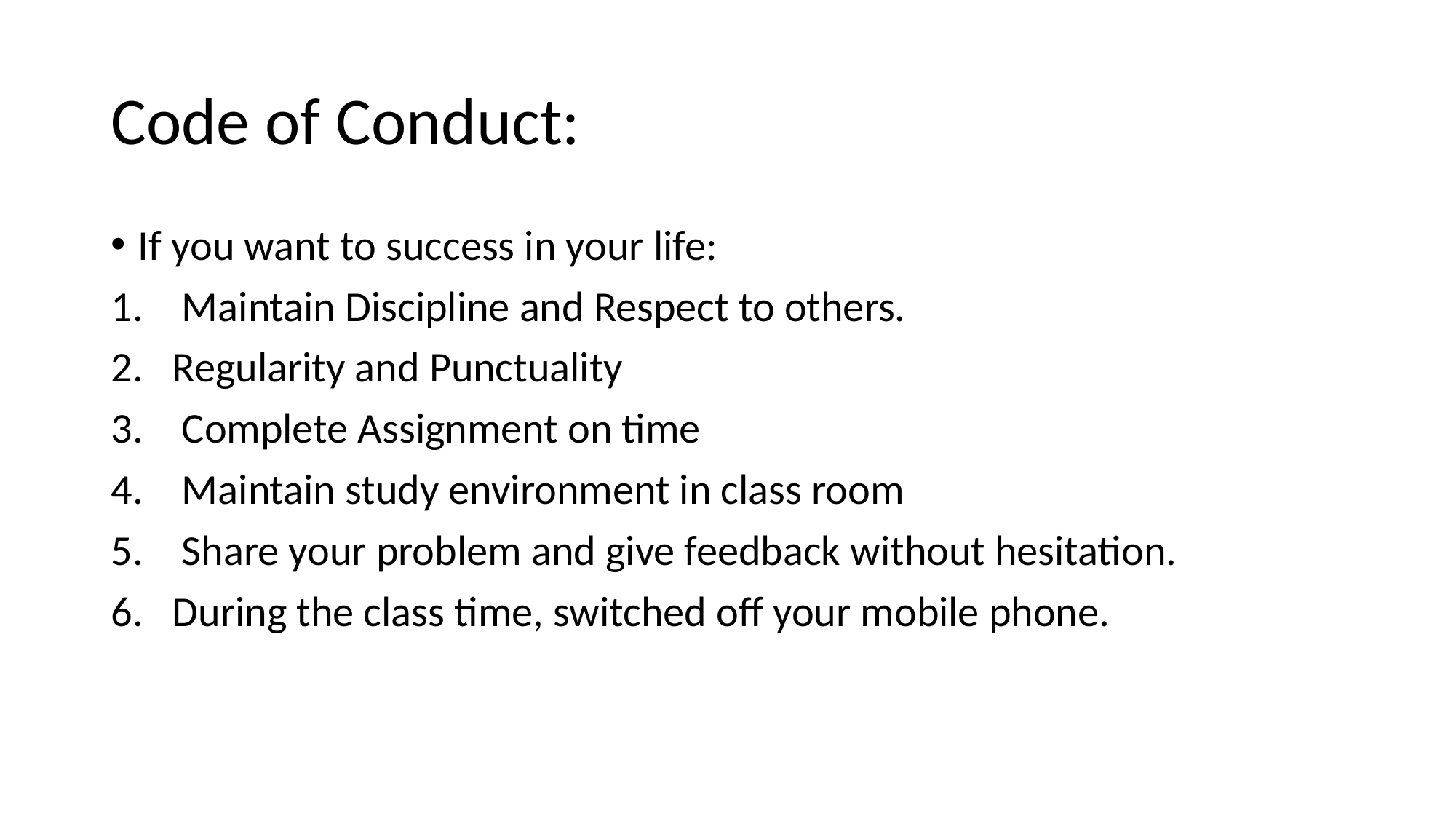

# Code of Conduct:
If you want to success in your life:
 Maintain Discipline and Respect to others.
Regularity and Punctuality
 Complete Assignment on time
 Maintain study environment in class room
 Share your problem and give feedback without hesitation.
During the class time, switched off your mobile phone.